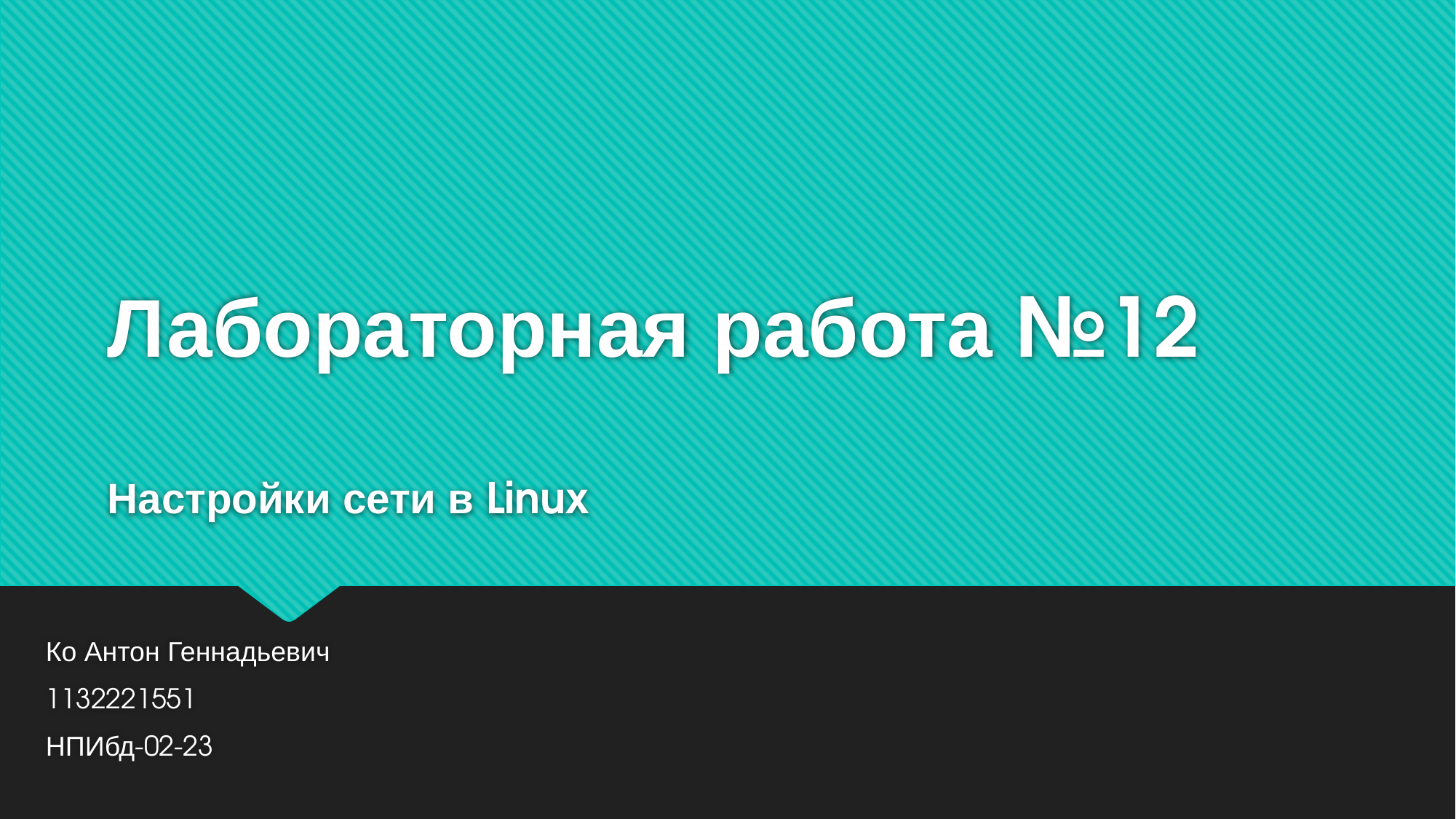

# Лабораторная работа №12 Настройки сети в Linux
Ко Антон Геннадьевич
1132221551
НПИбд-02-23